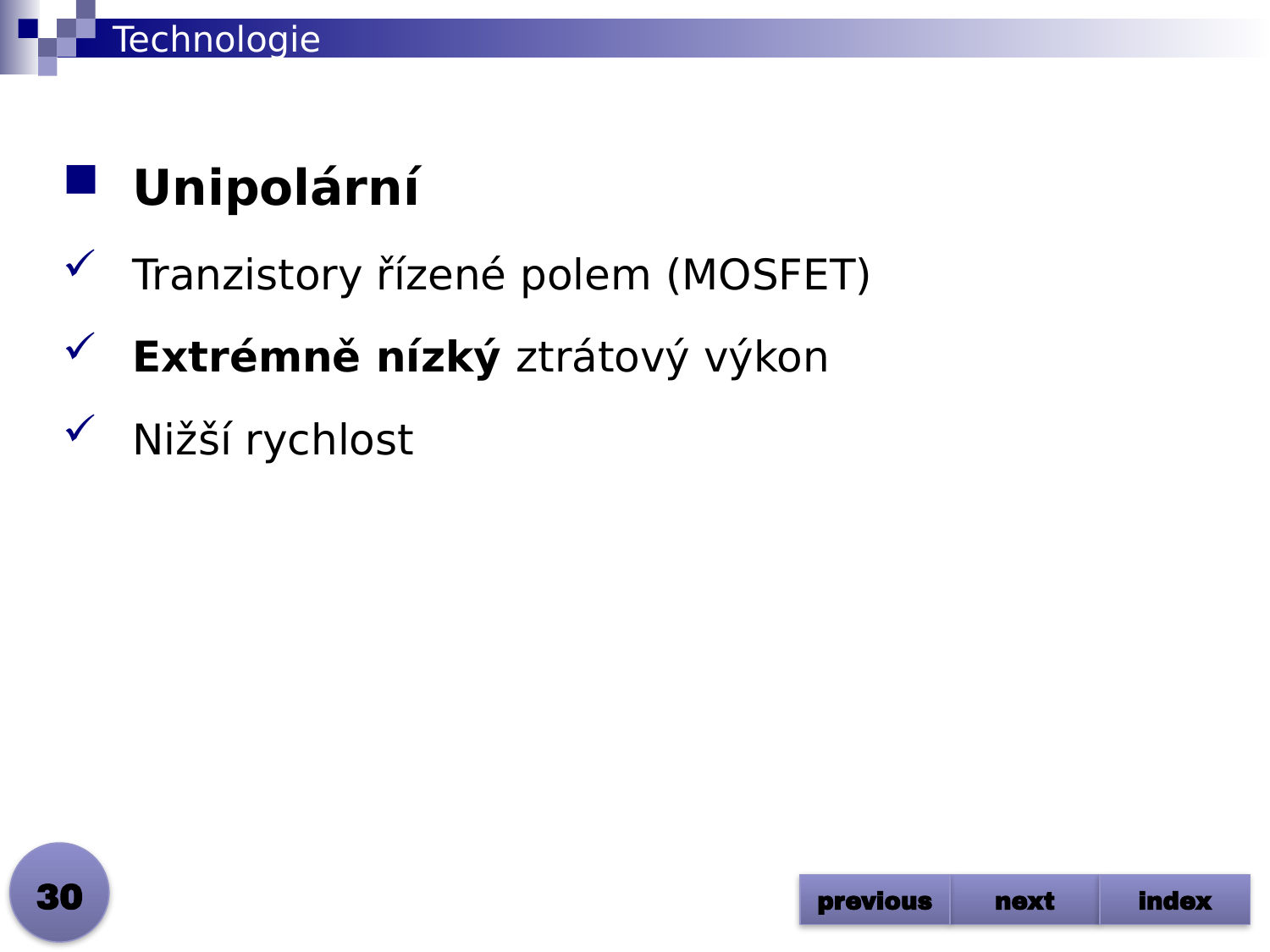

# Technologie
Unipolární
Tranzistory řízené polem (MOSFET)
Extrémně nízký ztrátový výkon
Nižší rychlost

30
previous
next
index